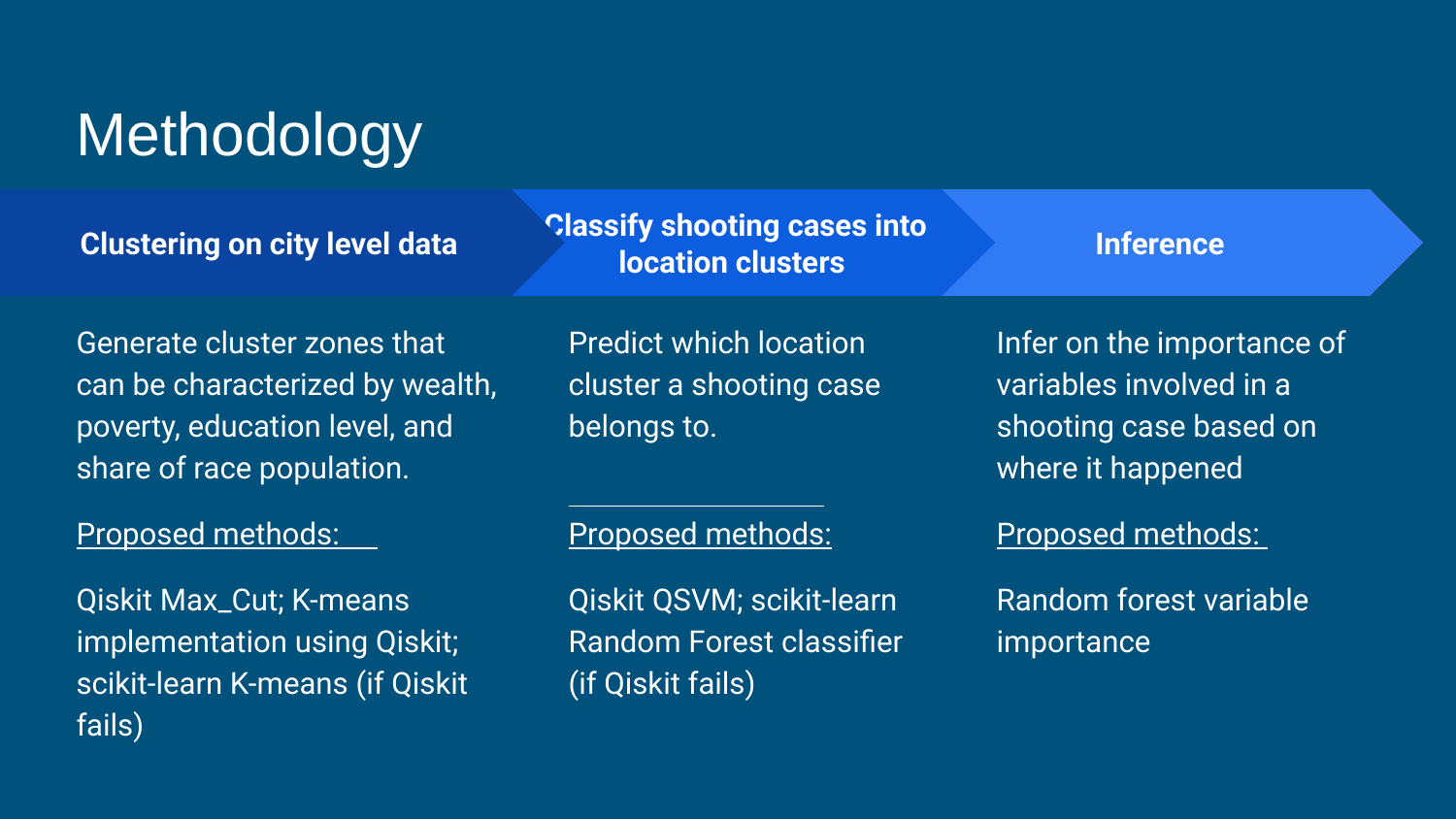

# Methodology
Classify shooting cases into city clusters
Predict which location cluster a shooting case belongs to.
                                   Proposed methods:
Qiskit QSVM; scikit-learn Random Forest classifier (if Qiskit fails)

 Classify shooting cases into location clusters
Inference
Infer on the importance of variables involved in a shooting case based on where it happened
Proposed methods:
Random forest variable importance

Inference
Clustering on the city level data
Generate cluster zones that can be characterized by wealth, poverty, education level, and share of race population.
Proposed methods:
Qiskit Max_Cut; K-means implementation using Qiskit; scikit-learn K-means (if Qiskit fails)
Clustering on city level data